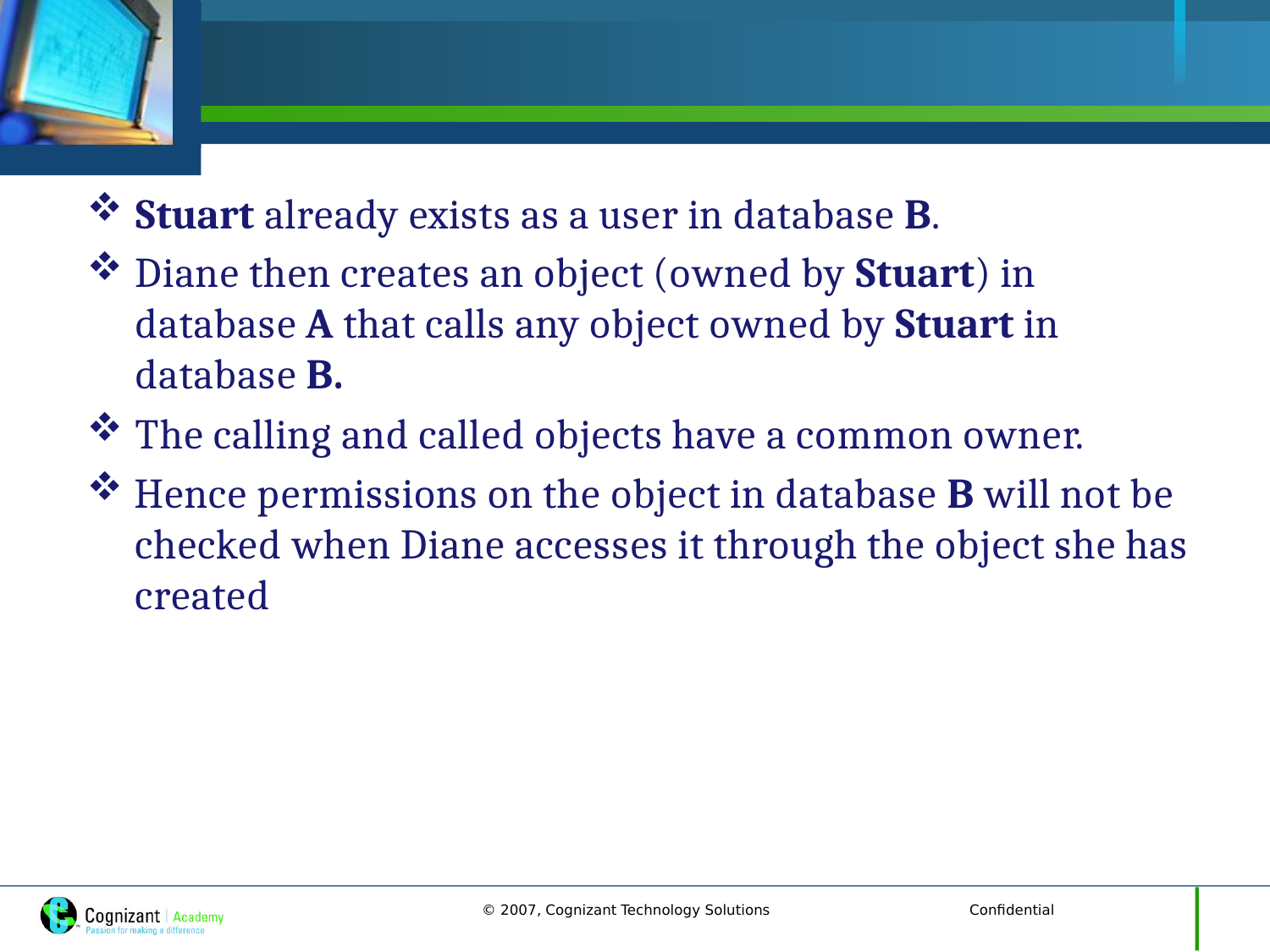

Stuart already exists as a user in database B.
Diane then creates an object (owned by Stuart) in database A that calls any object owned by Stuart in database B.
The calling and called objects have a common owner.
Hence permissions on the object in database B will not be checked when Diane accesses it through the object she has created